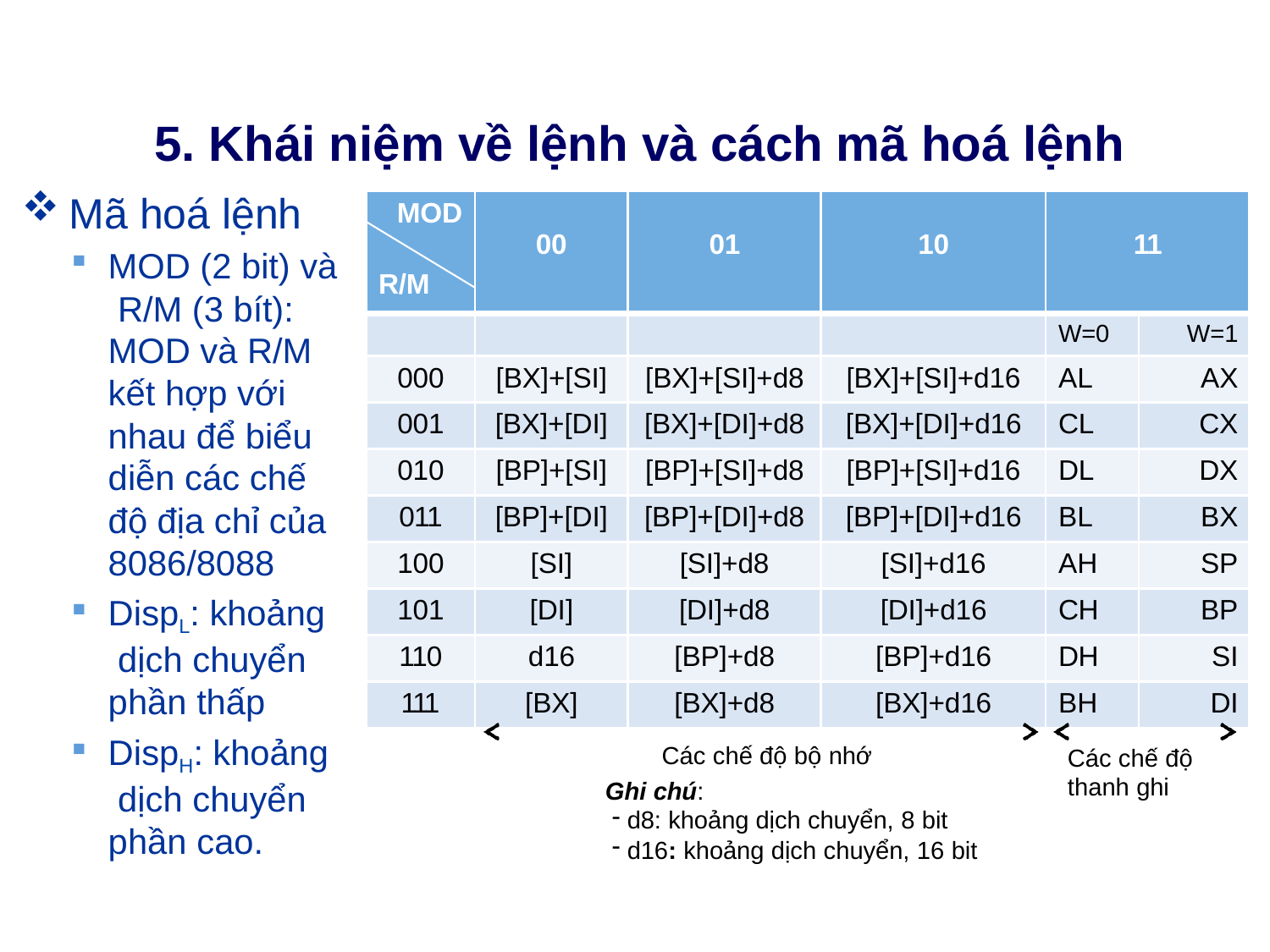

# 5. Khái niệm về lệnh và cách mã hoá lệnh
Mã hoá lệnh
MOD (2 bit) và  R/M (3 bít):  MOD và R/M  kết hợp với  nhau để biểu  diễn các chế  độ địa chỉ của  8086/8088
DispL: khoảng  dịch chuyển  phần thấp
DispH: khoảng  dịch chuyển  phần cao.
| MOD R/M | 00 | 01 | 10 | 11 |  |
| --- | --- | --- | --- | --- | --- |
|  |  |  |  | W=0 | W=1 |
| 000 | [BX]+[SI] | [BX]+[SI]+d8 | [BX]+[SI]+d16 | AL | AX |
| 001 | [BX]+[DI] | [BX]+[DI]+d8 | [BX]+[DI]+d16 | CL | CX |
| 010 | [BP]+[SI] | [BP]+[SI]+d8 | [BP]+[SI]+d16 | DL | DX |
| 011 | [BP]+[DI] | [BP]+[DI]+d8 | [BP]+[DI]+d16 | BL | BX |
| 100 | [SI] | [SI]+d8 | [SI]+d16 | AH | SP |
| 101 | [DI] | [DI]+d8 | [DI]+d16 | CH | BP |
| 110 | d16 | [BP]+d8 | [BP]+d16 | DH | SI |
| 111 | [BX] | [BX]+d8 | [BX]+d16 | BH | DI |

Các chế độ bộ nhớ
Ghi chú:
d8: khoảng dịch chuyển, 8 bit
d16: khoảng dịch chuyển, 16 bit
Các chế độ
thanh ghi